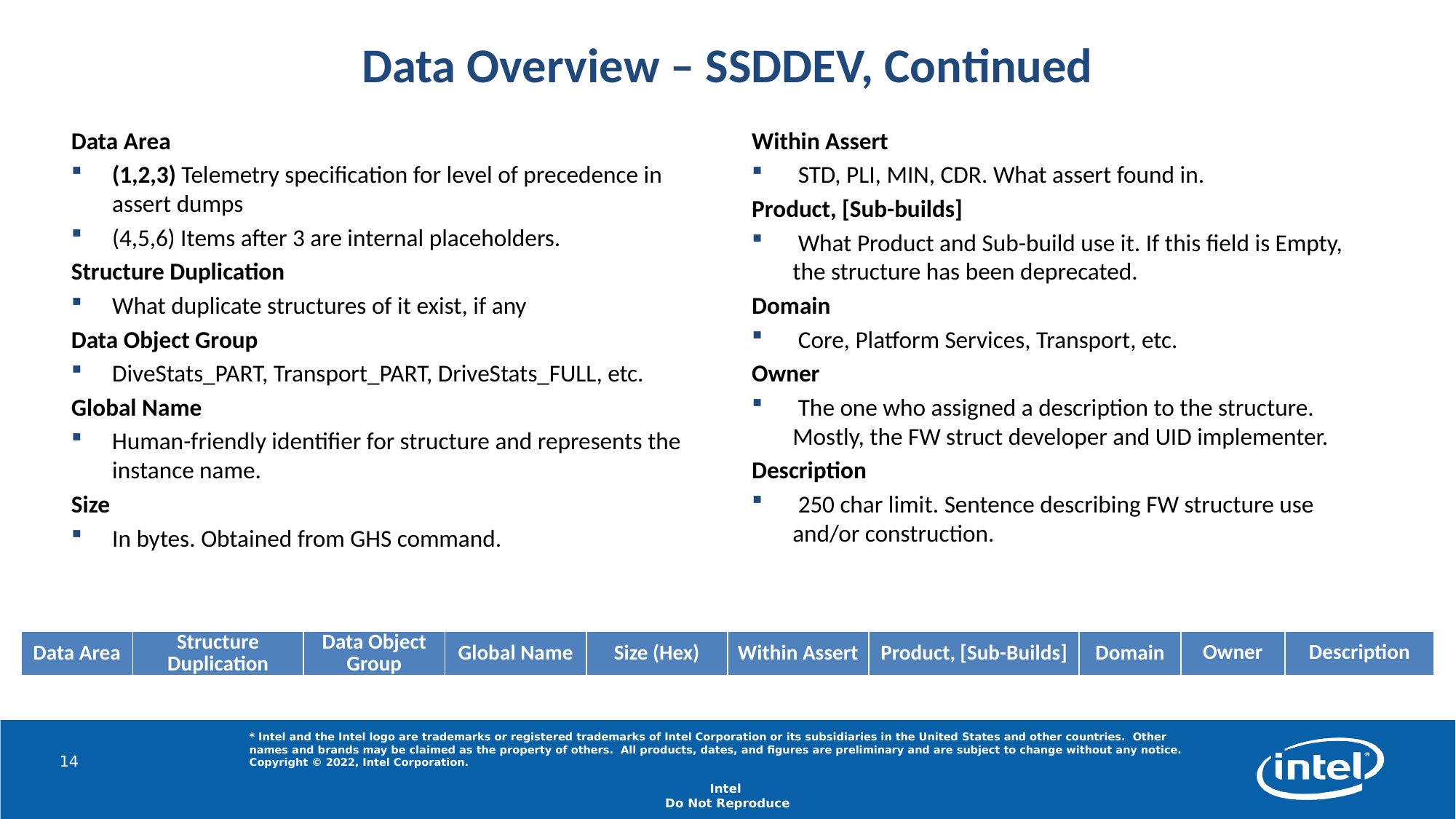

# Data Overview – SSDDEV, Continued
Data Area
(1,2,3) Telemetry specification for level of precedence in assert dumps
(4,5,6) Items after 3 are internal placeholders.
Structure Duplication
What duplicate structures of it exist, if any
Data Object Group
DiveStats_PART, Transport_PART, DriveStats_FULL, etc.
Global Name
Human-friendly identifier for structure and represents the instance name.
Size
In bytes. Obtained from GHS command.
Within Assert
 STD, PLI, MIN, CDR. What assert found in.
Product, [Sub-builds]
 What Product and Sub-build use it. If this field is Empty, the structure has been deprecated.
Domain
 Core, Platform Services, Transport, etc.
Owner
 The one who assigned a description to the structure. Mostly, the FW struct developer and UID implementer.
Description
 250 char limit. Sentence describing FW structure use and/or construction.
| Data Area | Structure Duplication | Data Object Group | Global Name | Size (Hex) | Within Assert | Product, [Sub-Builds] | Domain | Owner | Description |
| --- | --- | --- | --- | --- | --- | --- | --- | --- | --- |